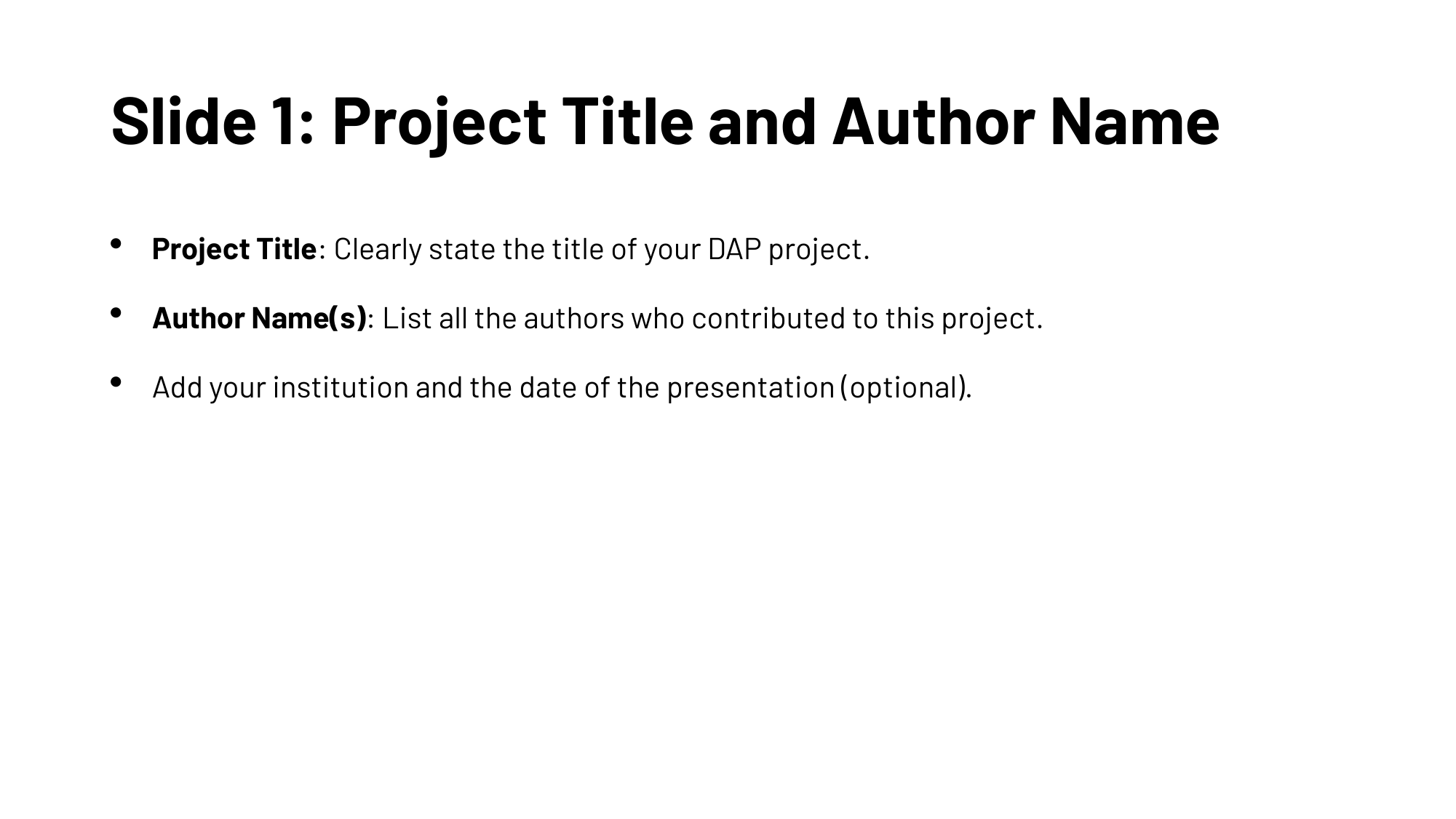

# Slide 1: Project Title and Author Name
Project Title: Clearly state the title of your DAP project.
Author Name(s): List all the authors who contributed to this project.
Add your institution and the date of the presentation (optional).